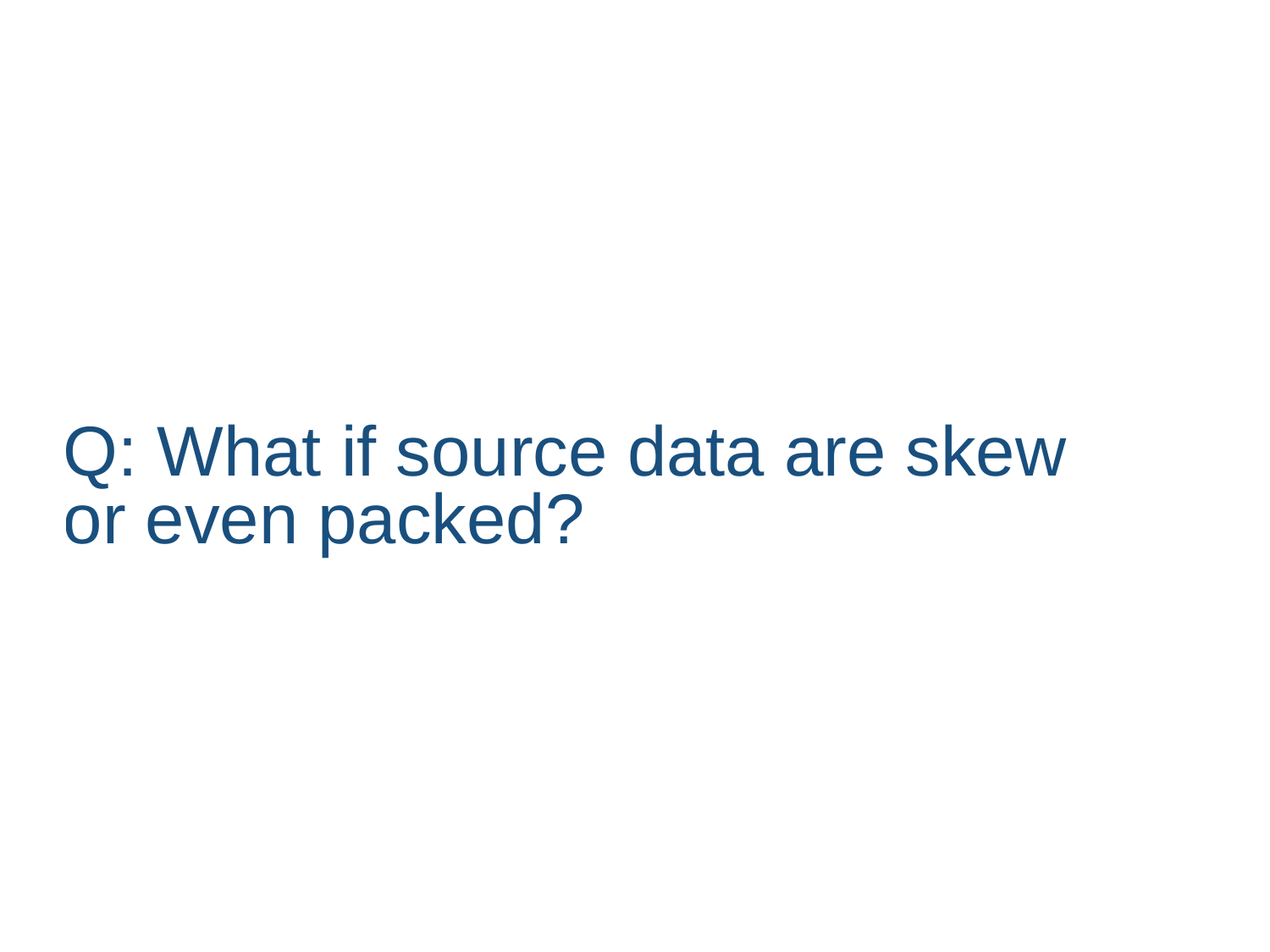

Q: What if source data are skew or even packed?